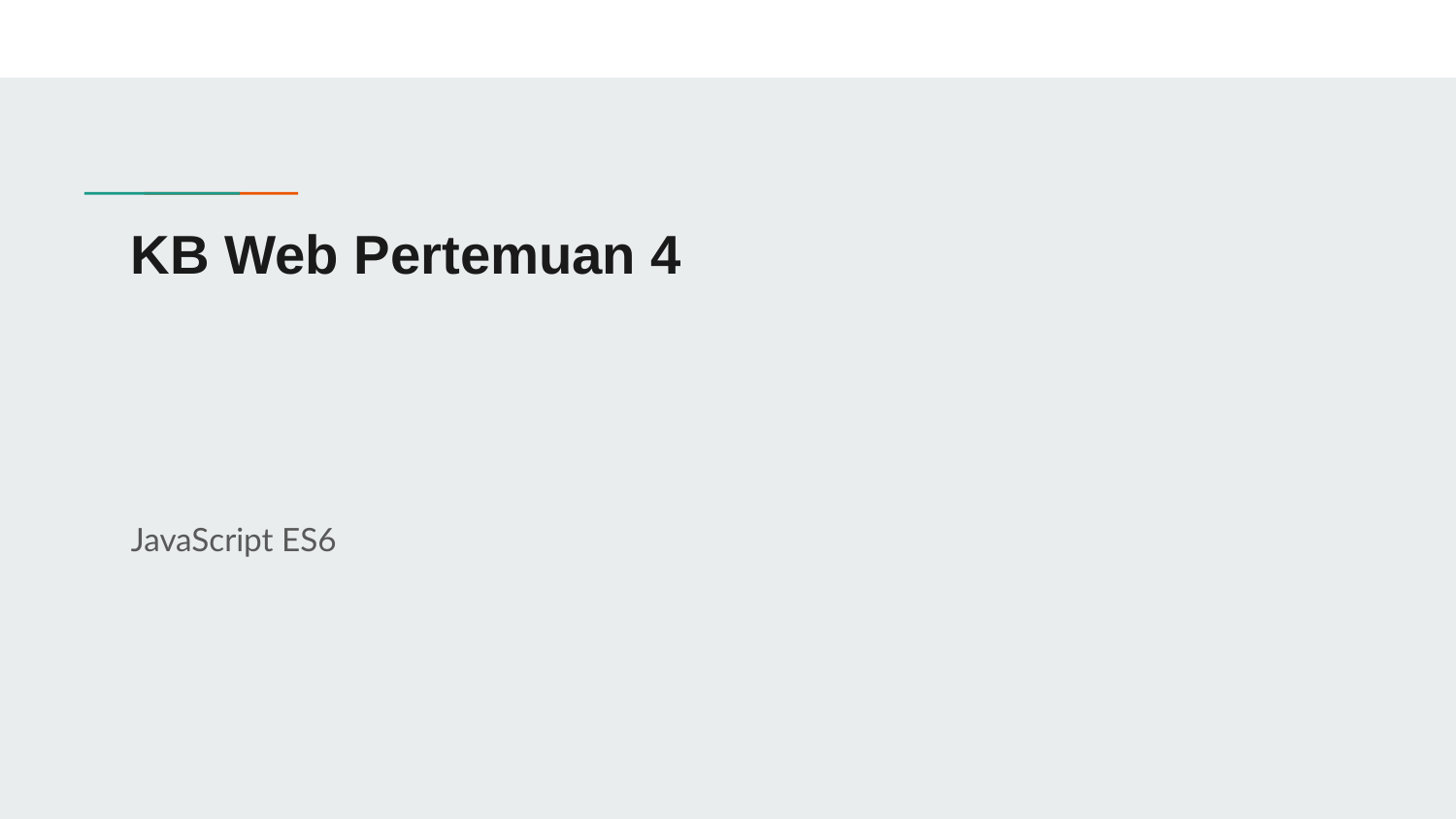

# KB Web Pertemuan 4
JavaScript ES6